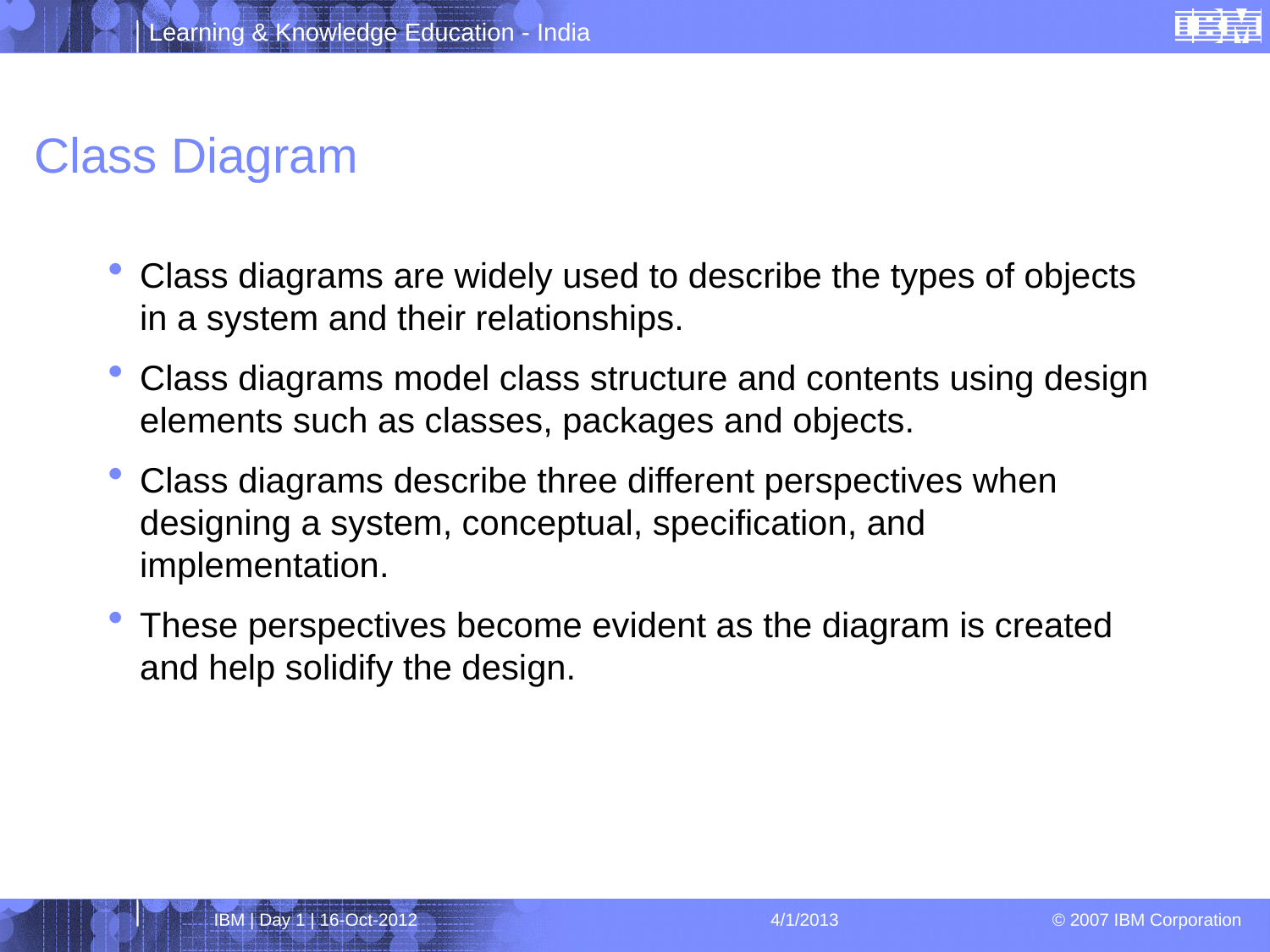

# Class Diagram
Class diagrams are widely used to describe the types of objects in a system and their relationships.
Class diagrams model class structure and contents using design elements such as classes, packages and objects.
Class diagrams describe three different perspectives when designing a system, conceptual, specification, and implementation.
These perspectives become evident as the diagram is created and help solidify the design.
IBM | Day 1 | 16-Oct-2012
4/1/2013